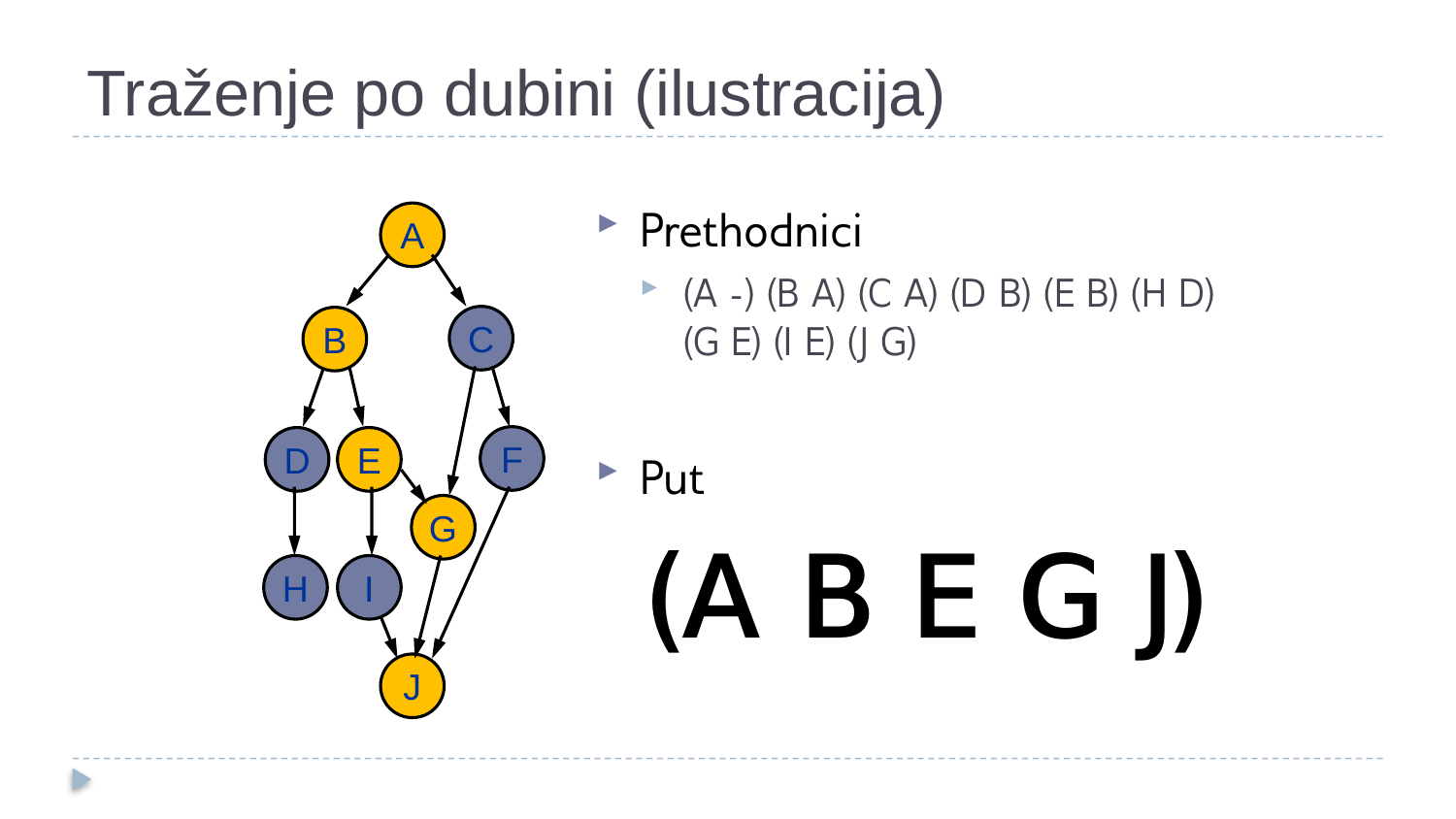

# Traženje po dubini (ilustracija)
Prethodnici
(A -) (B A) (C A) (D B) (E B) (H D) (G E) (I E) (J G)

Put
(A B E G J)

A

C
B

F
D
E

G
H
I

J